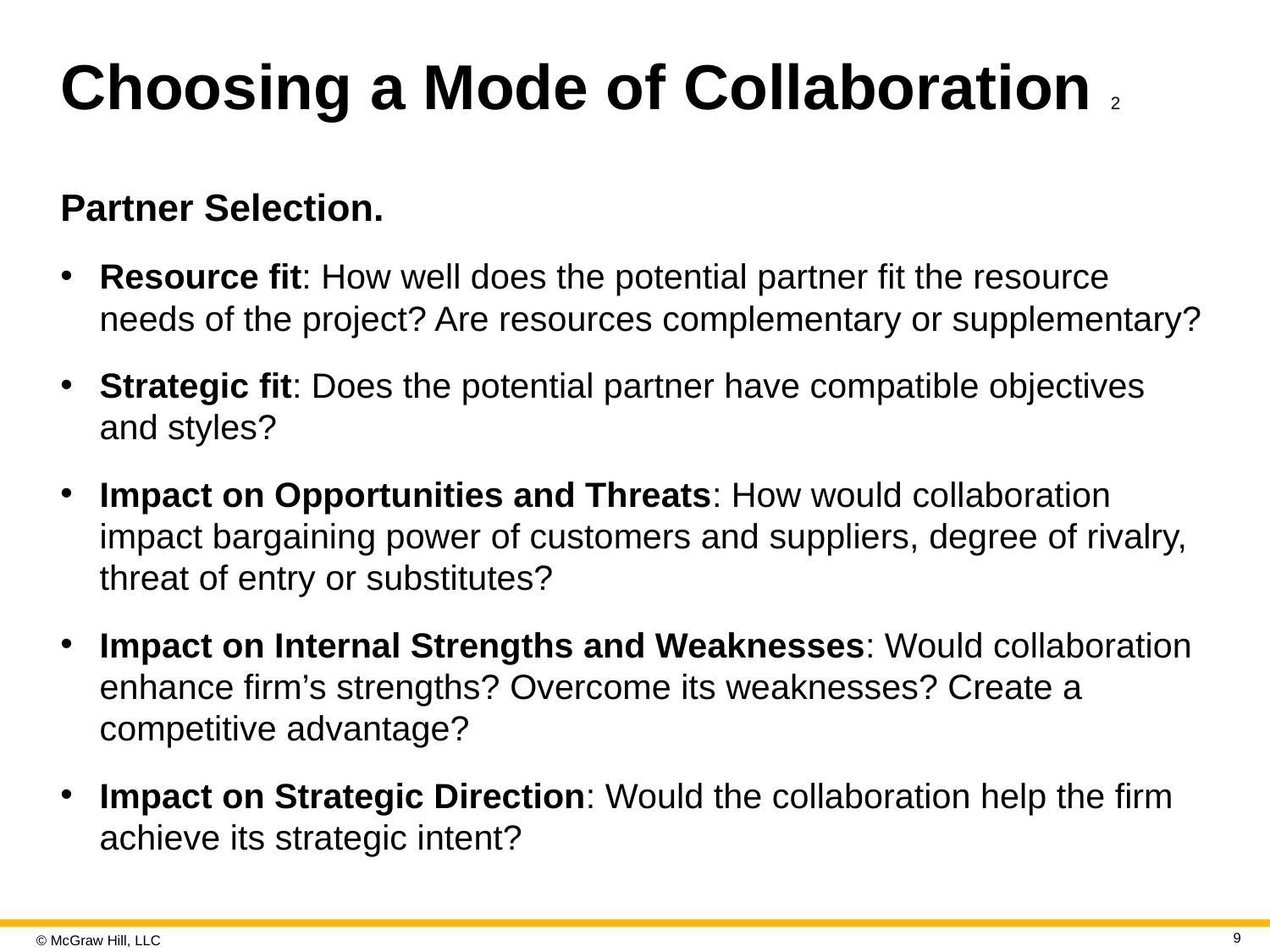

# Choosing a Mode of Collaboration 2
Partner Selection.
Resource fit: How well does the potential partner fit the resource needs of the project? Are resources complementary or supplementary?
Strategic fit: Does the potential partner have compatible objectives and styles?
Impact on Opportunities and Threats: How would collaboration impact bargaining power of customers and suppliers, degree of rivalry, threat of entry or substitutes?
Impact on Internal Strengths and Weaknesses: Would collaboration enhance firm’s strengths? Overcome its weaknesses? Create a competitive advantage?
Impact on Strategic Direction: Would the collaboration help the firm achieve its strategic intent?
9